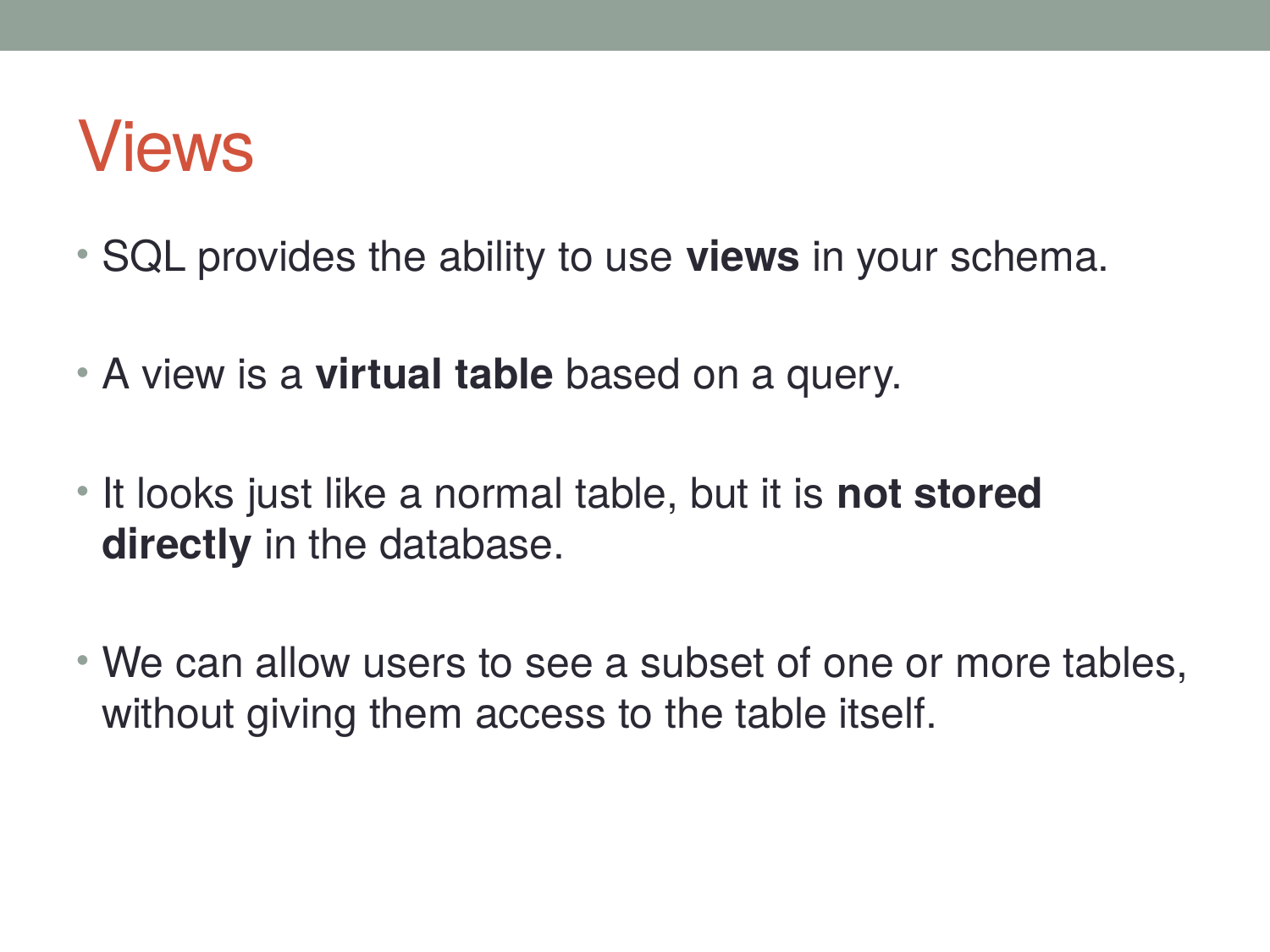

# Views
SQL provides the ability to use views in your schema.

A view is a virtual table based on a query.

It looks just like a normal table, but it is not stored directly in the database.

We can allow users to see a subset of one or more tables, without giving them access to the table itself.